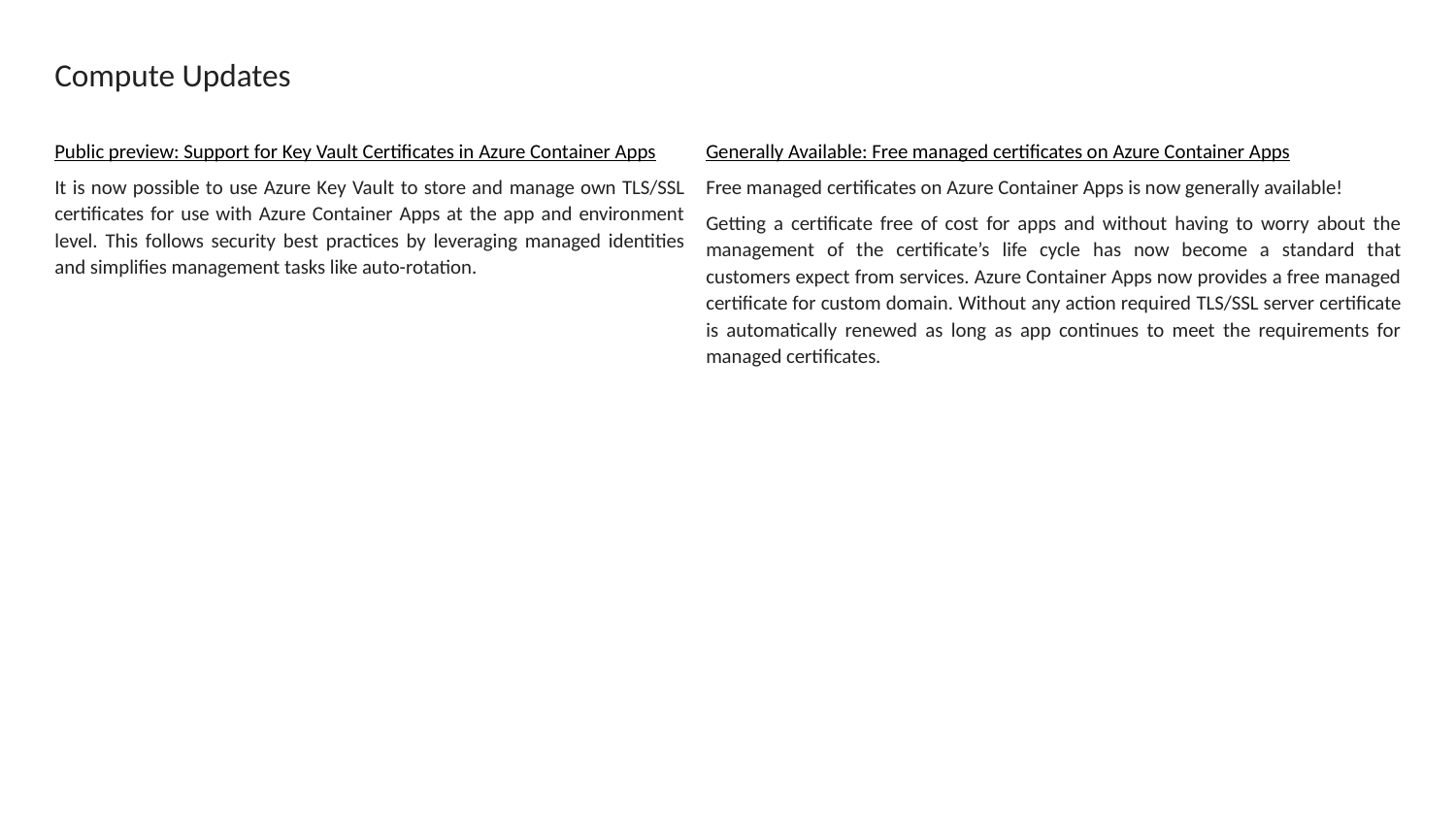

# Compute Updates
Public preview: Support for Key Vault Certificates in Azure Container Apps
It is now possible to use Azure Key Vault to store and manage own TLS/SSL certificates for use with Azure Container Apps at the app and environment level. This follows security best practices by leveraging managed identities and simplifies management tasks like auto-rotation.
Generally Available: Free managed certificates on Azure Container Apps
Free managed certificates on Azure Container Apps is now generally available!
Getting a certificate free of cost for apps and without having to worry about the management of the certificate’s life cycle has now become a standard that customers expect from services. Azure Container Apps now provides a free managed certificate for custom domain. Without any action required TLS/SSL server certificate is automatically renewed as long as app continues to meet the requirements for managed certificates.